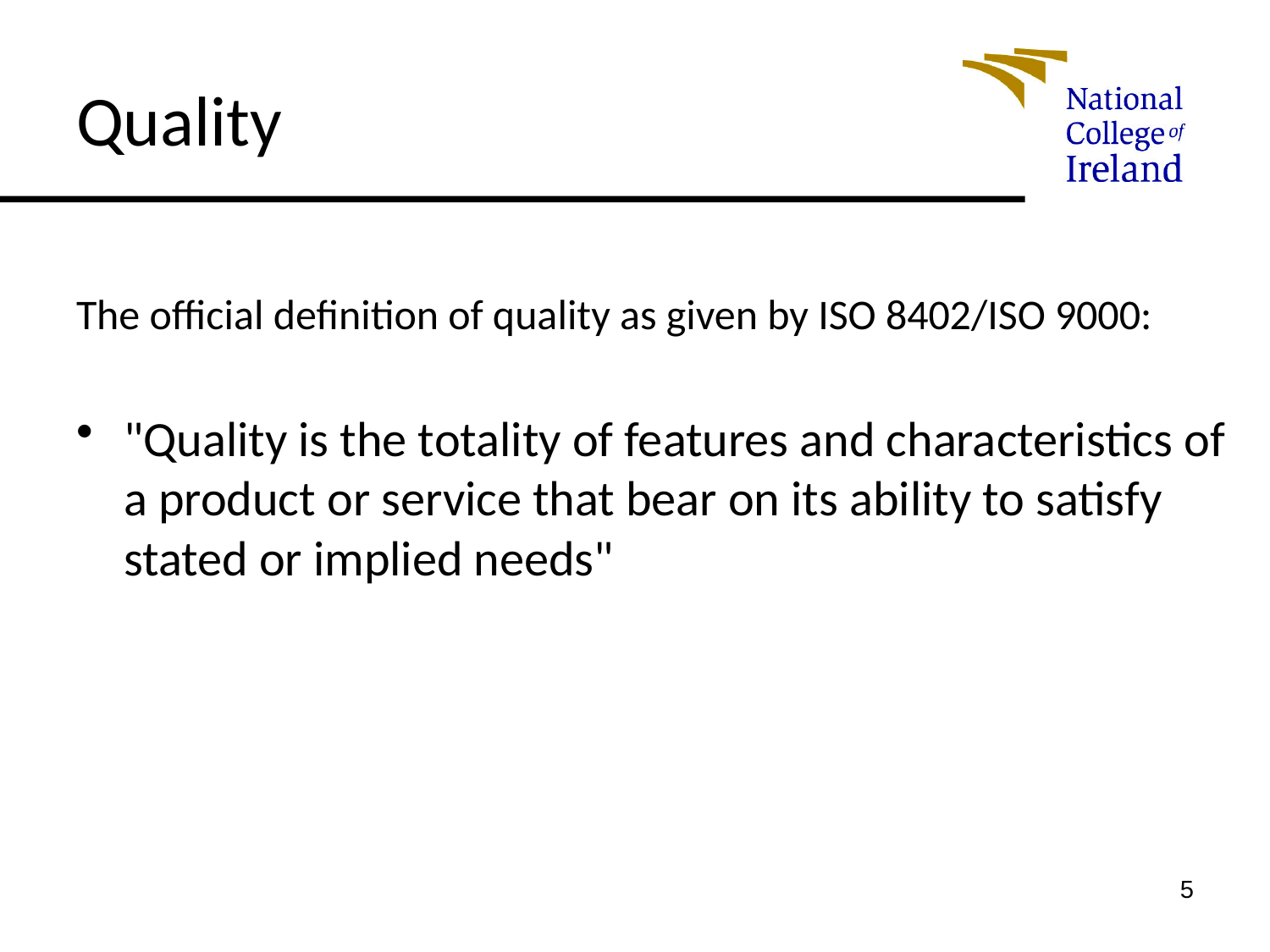

# Quality

The official definition of quality as given by ISO 8402/ISO 9000:

"Quality is the totality of features and characteristics of a product or service that bear on its ability to satisfy stated or implied needs"
5